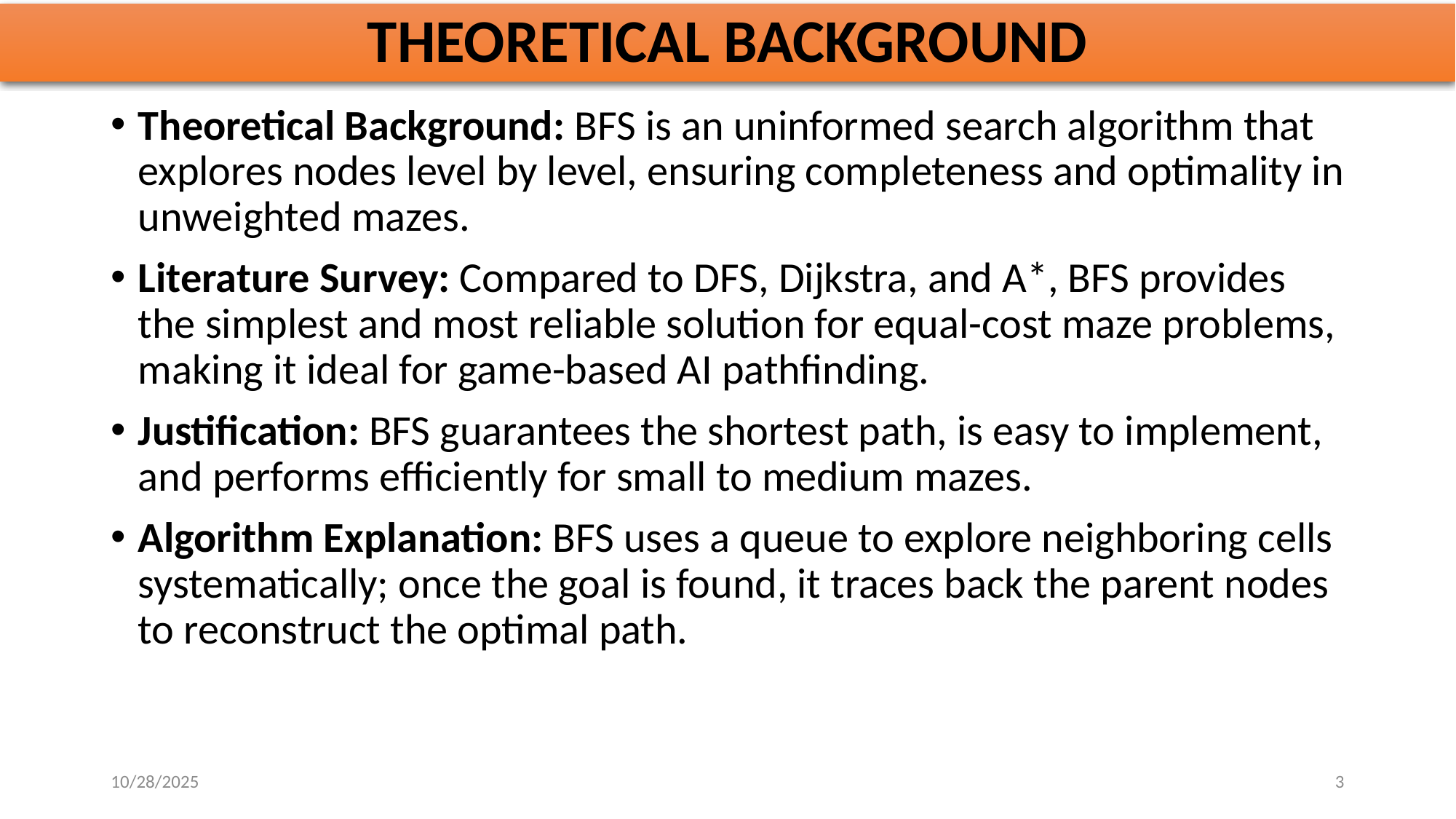

# THEORETICAL BACKGROUND
Theoretical Background: BFS is an uninformed search algorithm that explores nodes level by level, ensuring completeness and optimality in unweighted mazes.
Literature Survey: Compared to DFS, Dijkstra, and A*, BFS provides the simplest and most reliable solution for equal-cost maze problems, making it ideal for game-based AI pathfinding.
Justification: BFS guarantees the shortest path, is easy to implement, and performs efficiently for small to medium mazes.
Algorithm Explanation: BFS uses a queue to explore neighboring cells systematically; once the goal is found, it traces back the parent nodes to reconstruct the optimal path.

10/28/2025
3